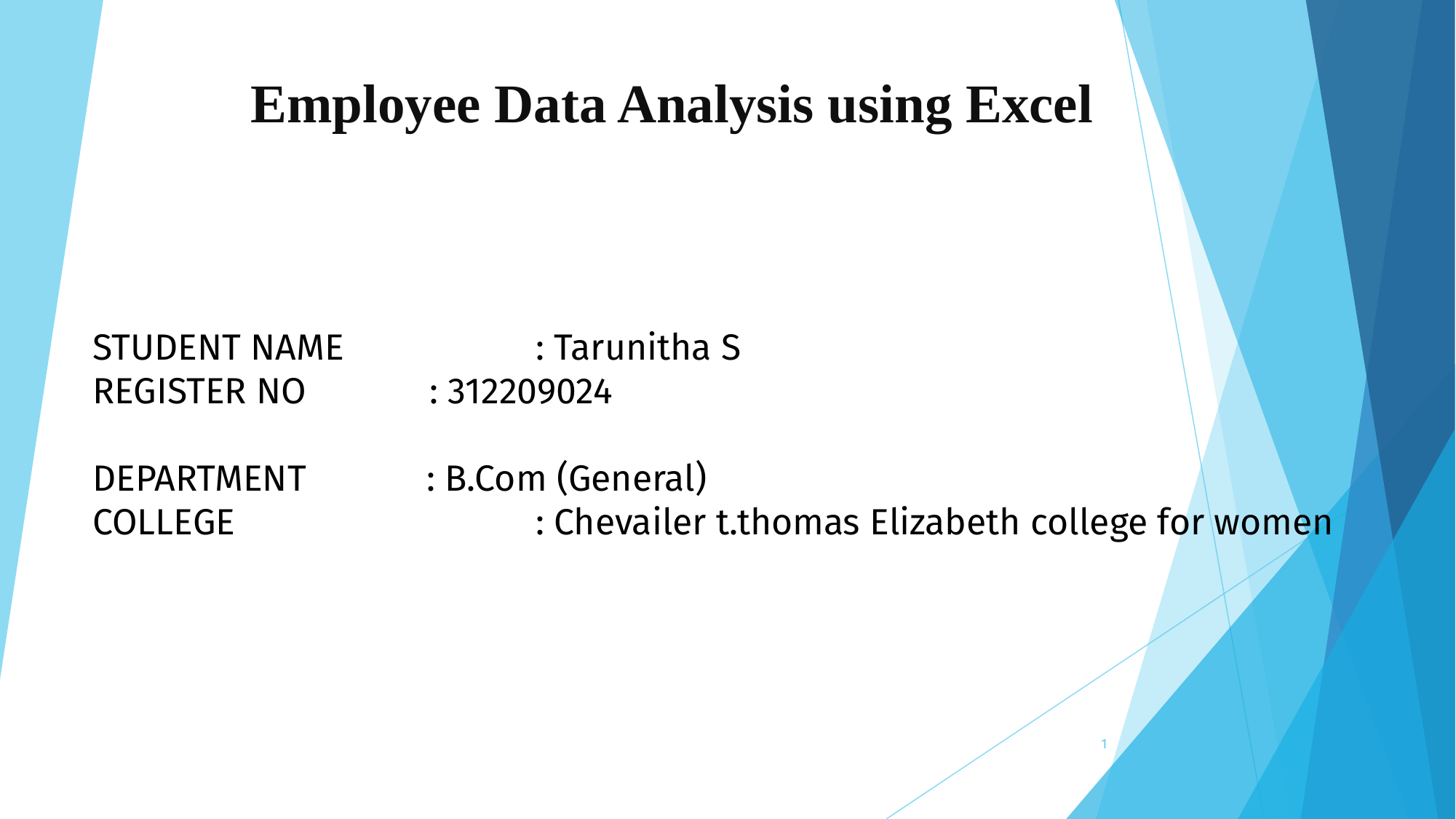

# Employee Data Analysis using Excel
STUDENT NAME	            : Tarunitha S
REGISTER NO		 : 312209024

DEPARTMENT	            : B.Com (General)
COLLEGE		            : Chevailer t.thomas Elizabeth college for women

1